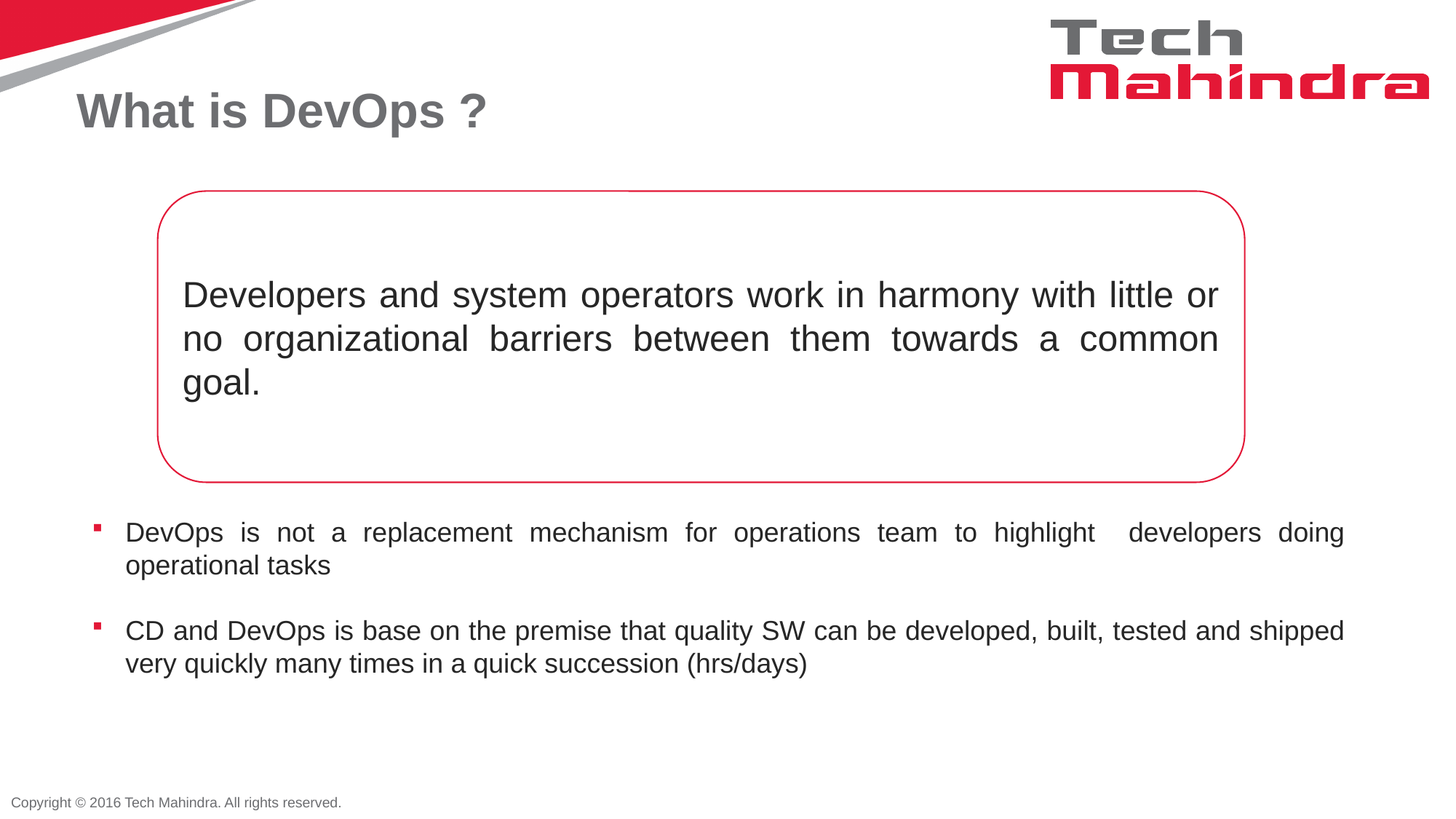

# What is DevOps ?
Developers and system operators work in harmony with little or no organizational barriers between them towards a common goal.
DevOps is not a replacement mechanism for operations team to highlight  developers doing operational tasks

CD and DevOps is base on the premise that quality SW can be developed, built, tested and shipped very quickly many times in a quick succession (hrs/days)
Copyright © 2016 Tech Mahindra. All rights reserved.